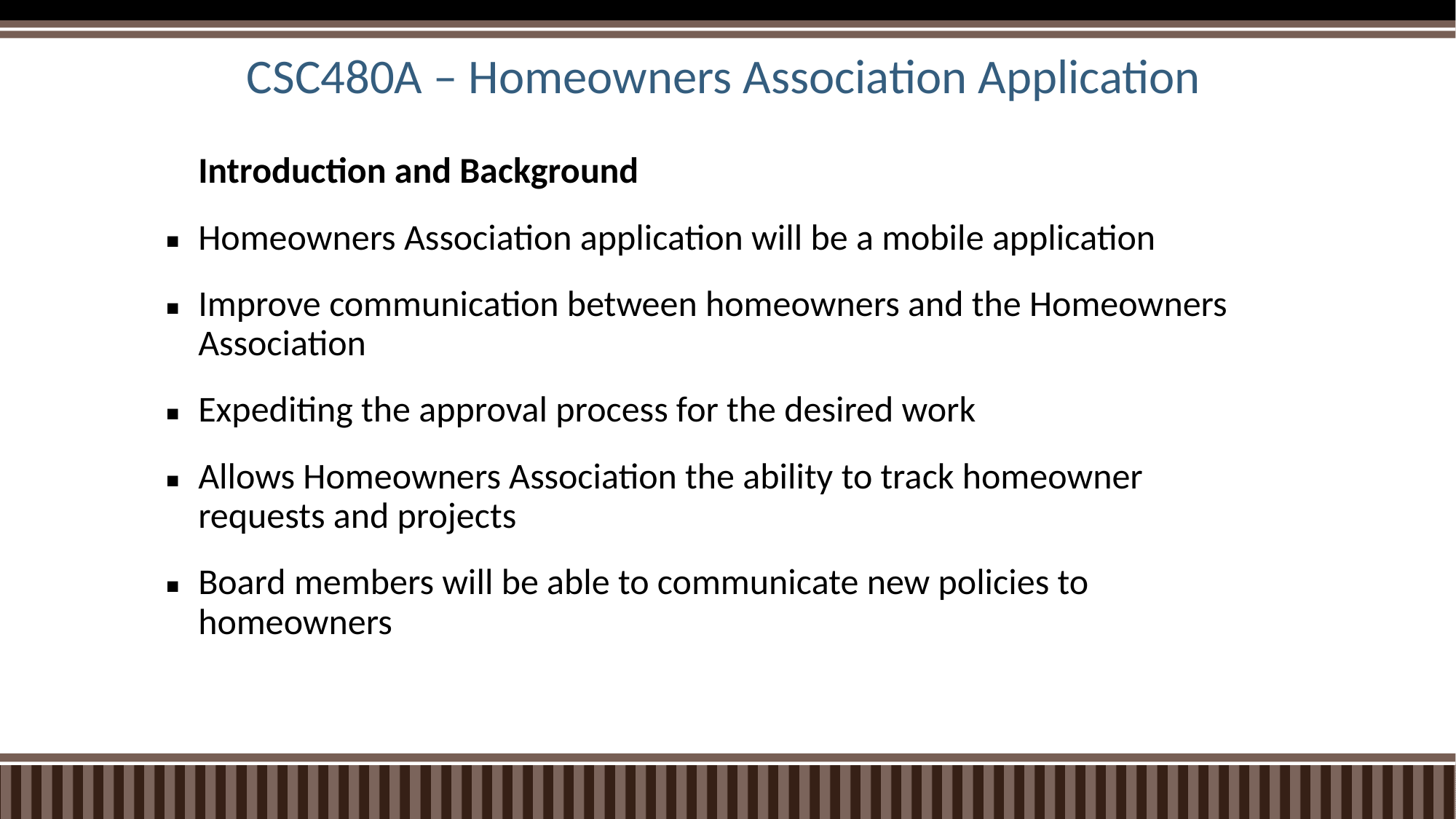

# CSC480A – Homeowners Association Application
Introduction and Background
Homeowners Association application will be a mobile application
Improve communication between homeowners and the Homeowners Association
Expediting the approval process for the desired work
Allows Homeowners Association the ability to track homeowner requests and projects
Board members will be able to communicate new policies to homeowners